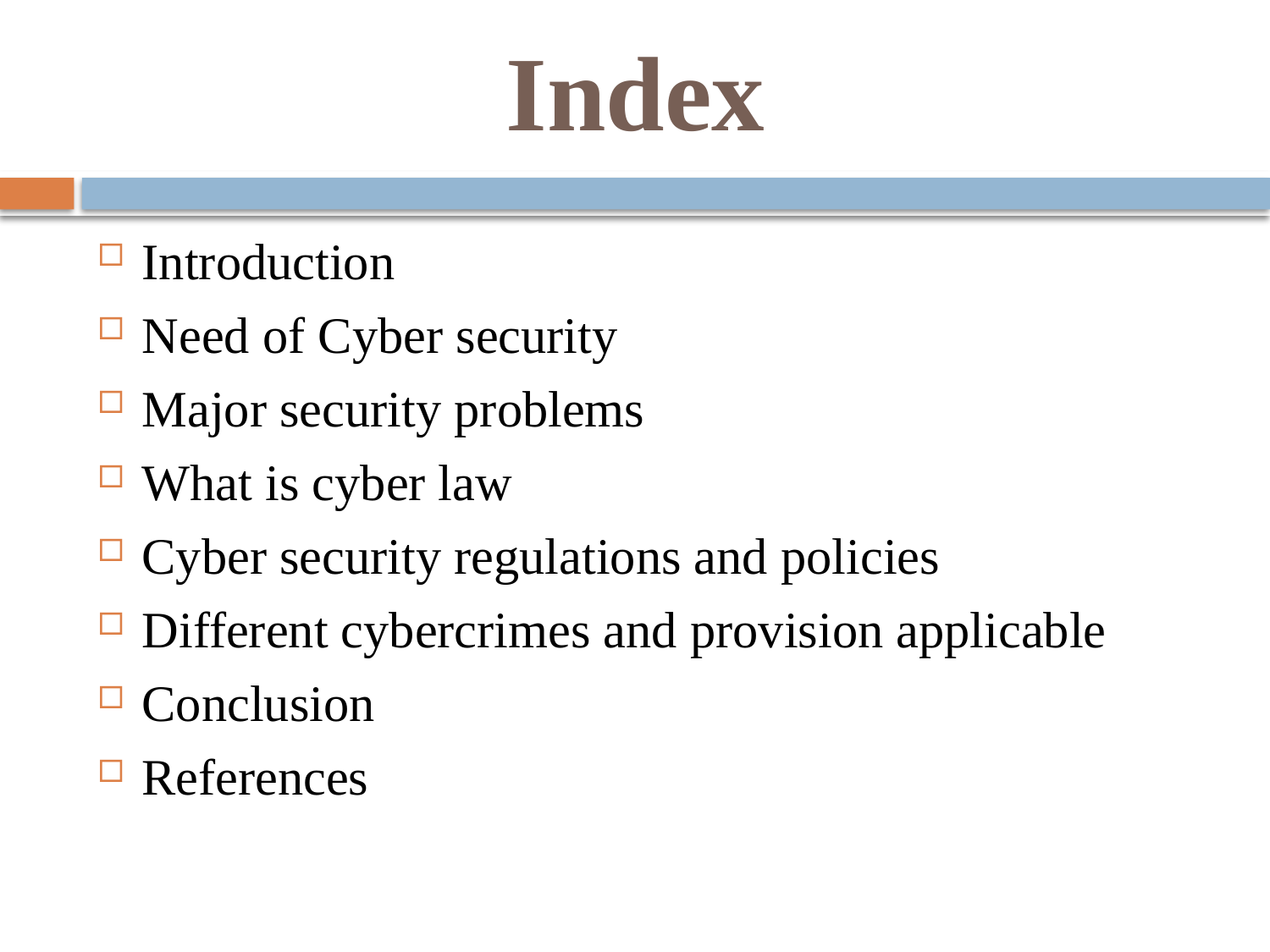

# Index
Introduction
Need of Cyber security
Major security problems
What is cyber law
Cyber security regulations and policies
Different cybercrimes and provision applicable
Conclusion
References